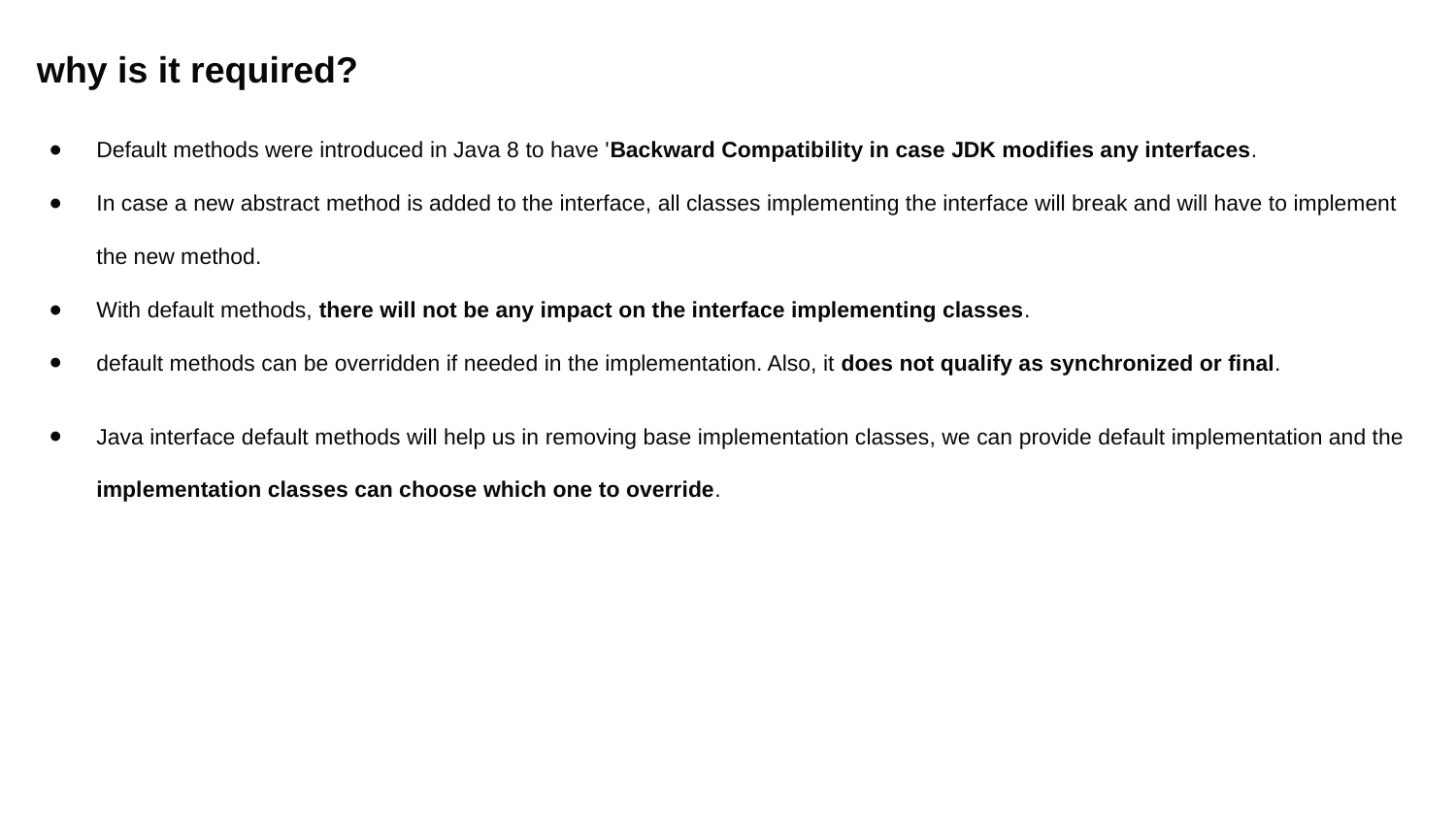

why is it required?
Default methods were introduced in Java 8 to have 'Backward Compatibility in case JDK modifies any interfaces.
In case a new abstract method is added to the interface, all classes implementing the interface will break and will have to implement the new method.
With default methods, there will not be any impact on the interface implementing classes.
default methods can be overridden if needed in the implementation. Also, it does not qualify as synchronized or final.
Java interface default methods will help us in removing base implementation classes, we can provide default implementation and the implementation classes can choose which one to override.